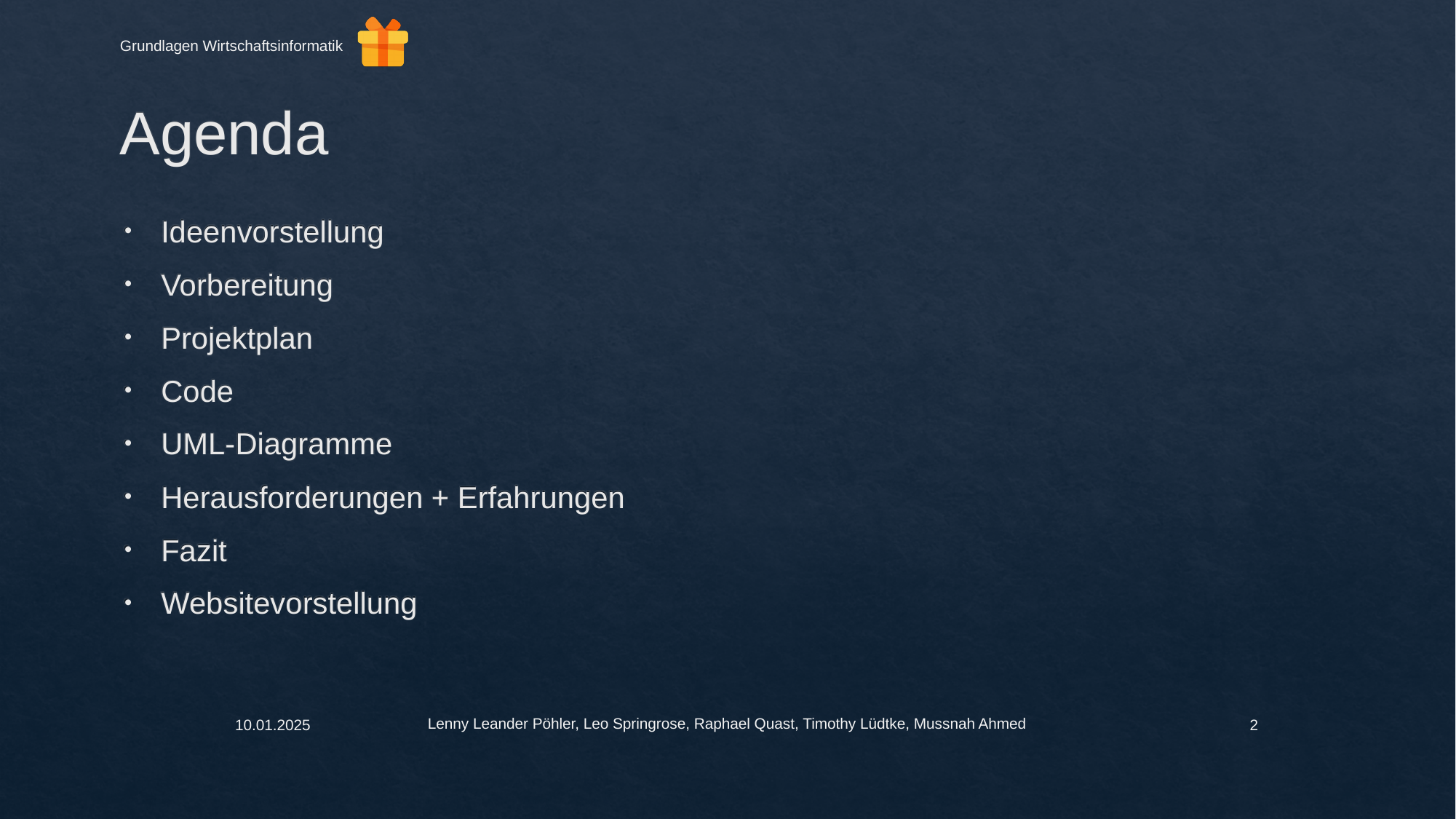

# Agenda
Ideenvorstellung
Vorbereitung
Projektplan
Code
UML-Diagramme
Herausforderungen + Erfahrungen
Fazit
Websitevorstellung
Lenny Leander Pöhler, Leo Springrose, Raphael Quast, Timothy Lüdtke, Mussnah Ahmed
10.01.2025
2